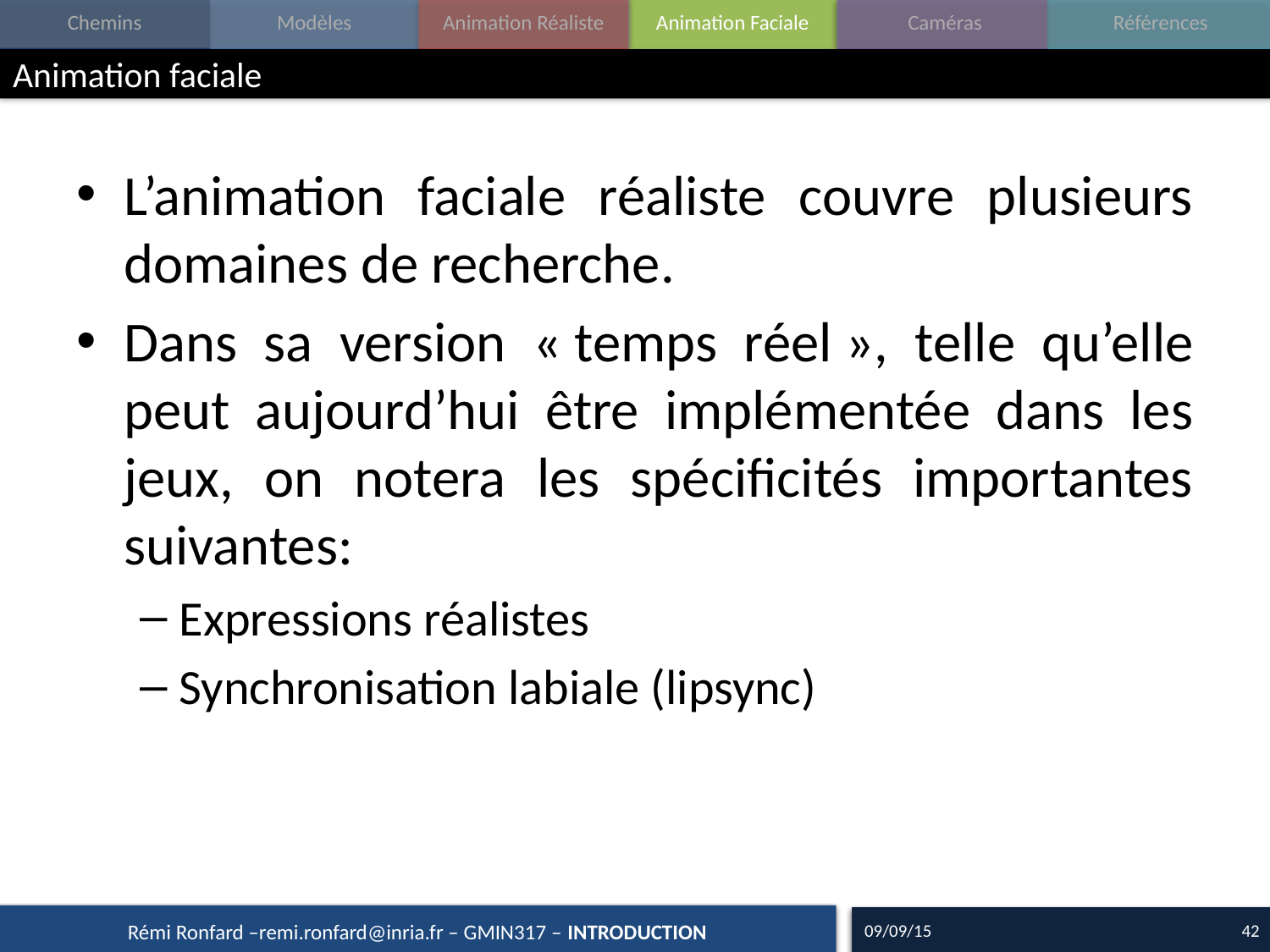

# Animation faciale
L’animation faciale réaliste couvre plusieurs domaines de recherche.
Dans sa version « temps réel », telle qu’elle peut aujourd’hui être implémentée dans les jeux, on notera les spécificités importantes suivantes:
Expressions réalistes
Synchronisation labiale (lipsync)

09/09/15
42
Rémi Ronfard –remi.ronfard@inria.fr – GMIN317 – INTRODUCTION